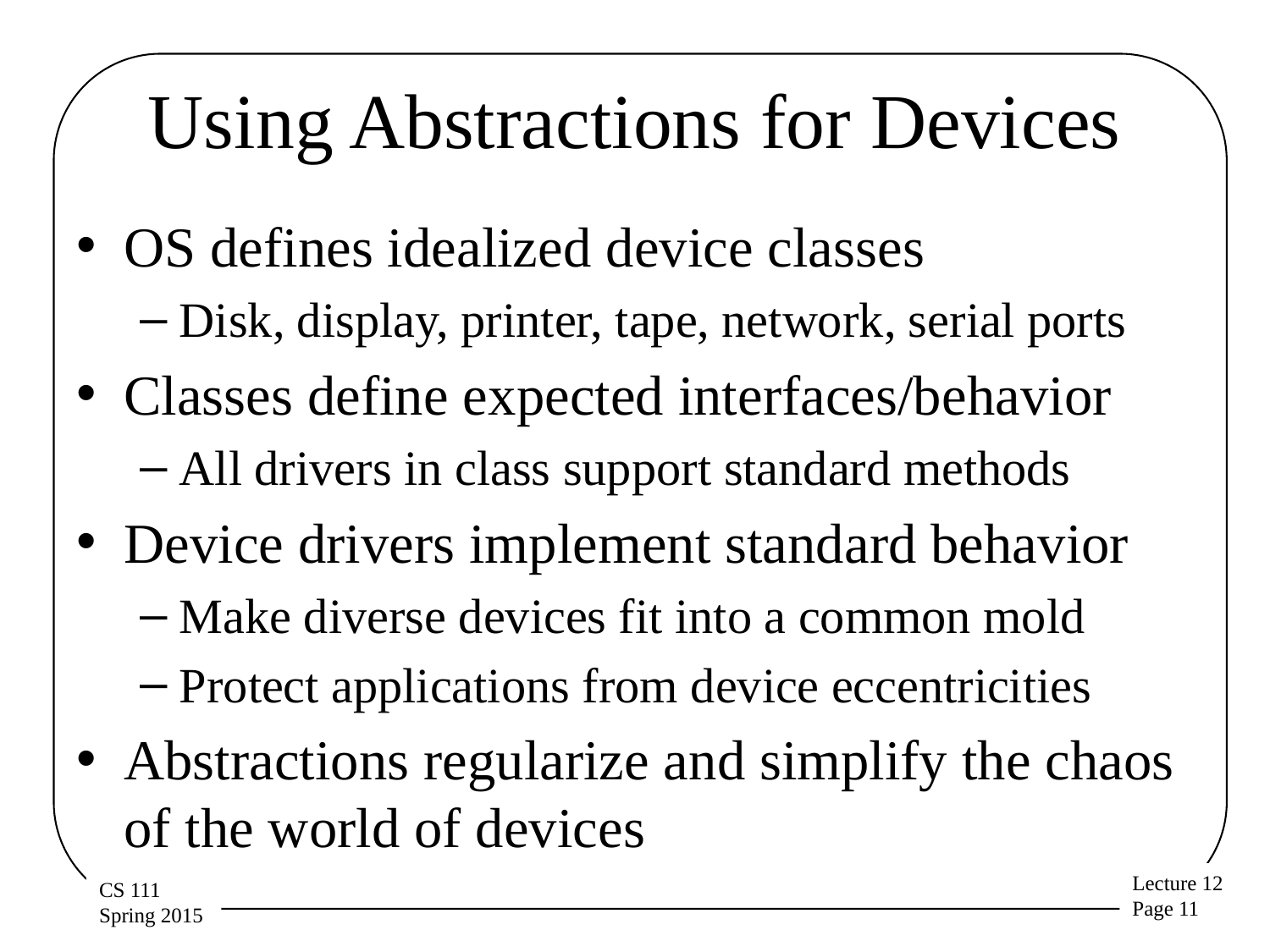

# Using Abstractions for Devices
OS defines idealized device classes
Disk, display, printer, tape, network, serial ports
Classes define expected interfaces/behavior
All drivers in class support standard methods
Device drivers implement standard behavior
Make diverse devices fit into a common mold
Protect applications from device eccentricities
Abstractions regularize and simplify the chaos of the world of devices